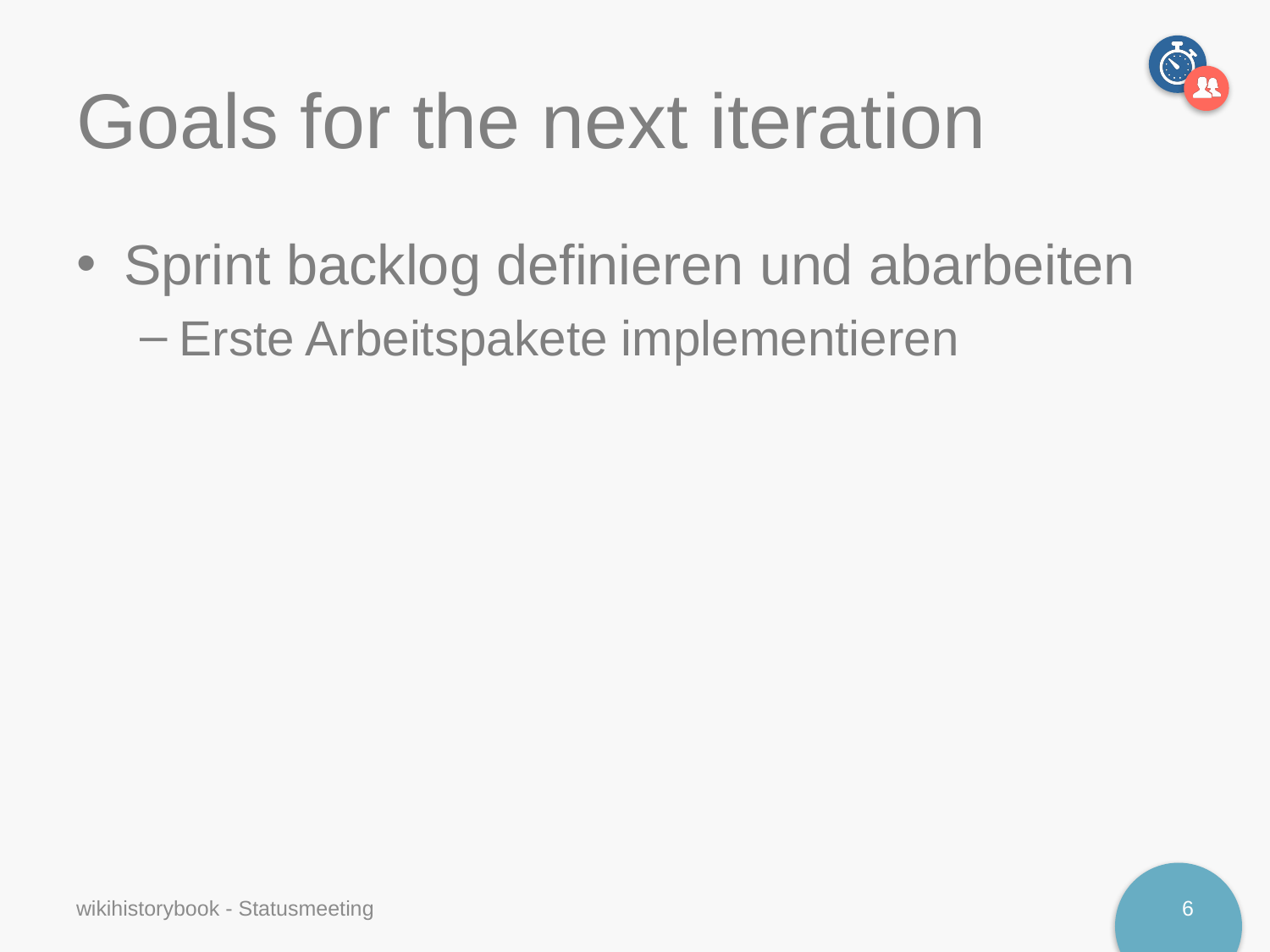

# Goals for the next iteration
Sprint backlog definieren und abarbeiten
Erste Arbeitspakete implementieren
wikihistorybook - Statusmeeting
6